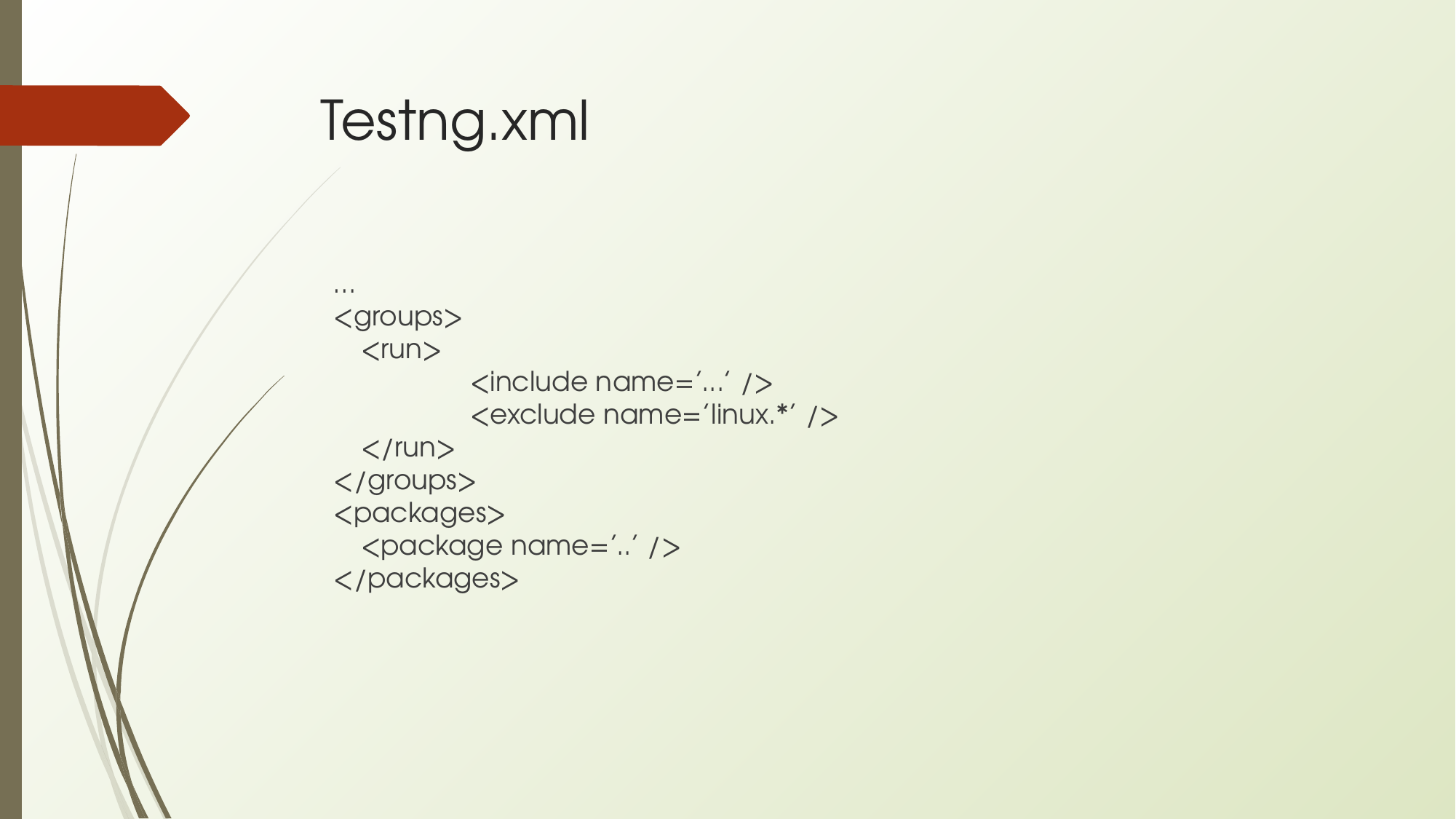

# Testng.xml
…
<groups>
	<run>
		<include name=’...’ />
		<exclude name=’linux.*’ />
	</run>
</groups>
<packages>
	<package name=’..’ />
</packages>